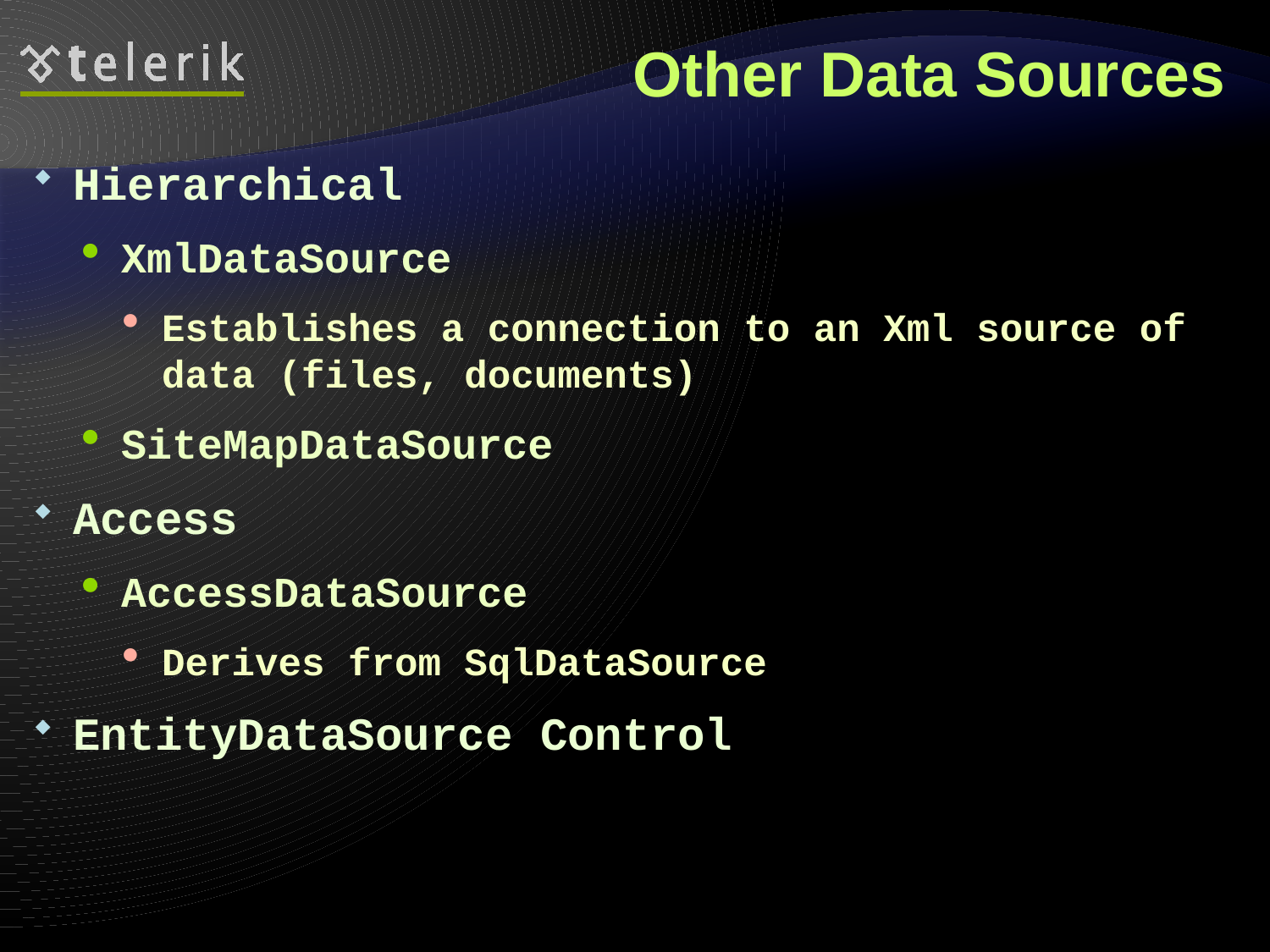

# Other Data Sources
Hierarchical
XmlDataSource
Establishes a connection to an Xml source of data (files, documents)
SiteMapDataSource
Access
AccessDataSource
Derives from SqlDataSource
EntityDataSource Control